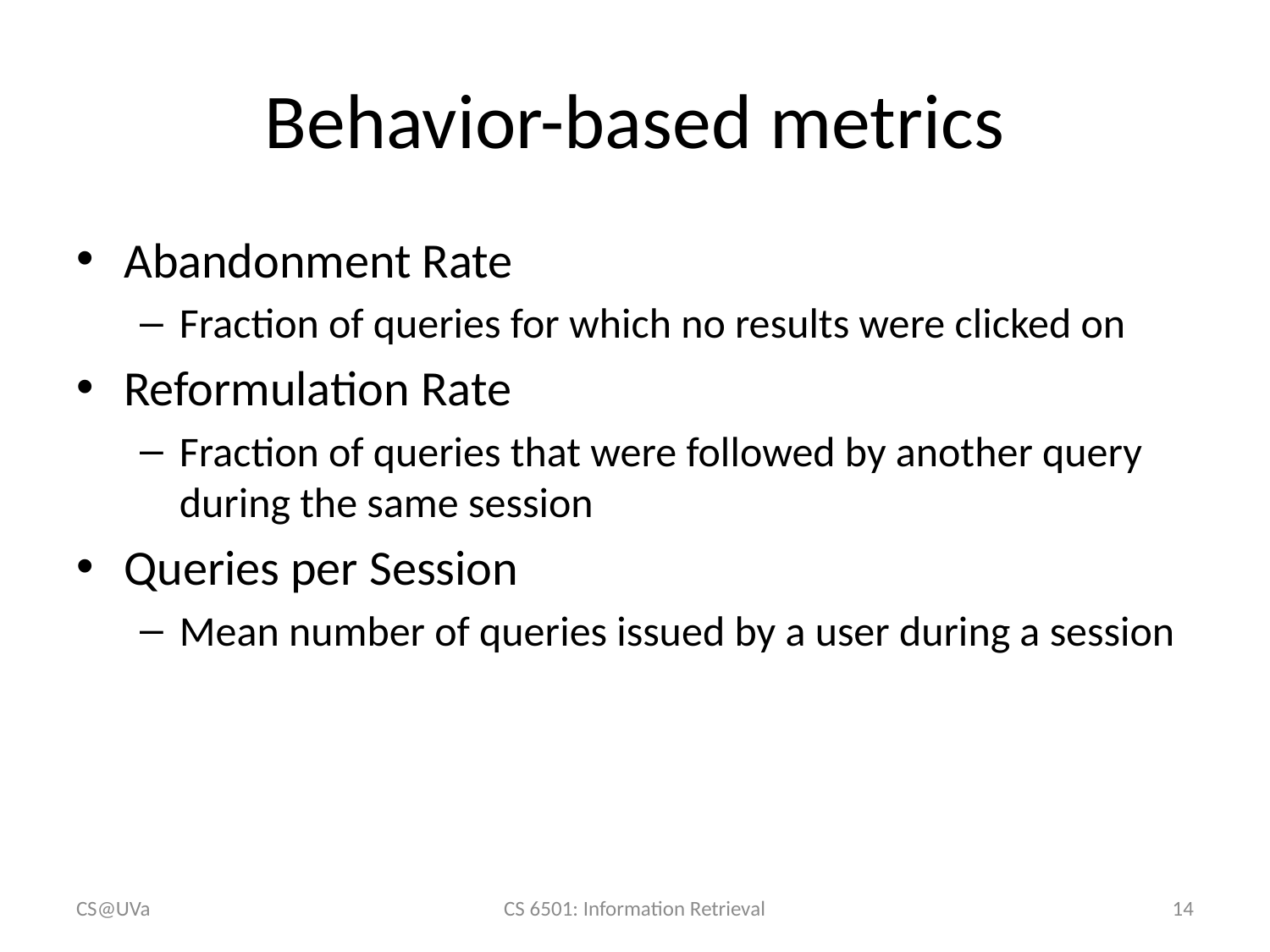

# Behavior-based metrics
Abandonment Rate
Fraction of queries for which no results were clicked on
Reformulation Rate
Fraction of queries that were followed by another query during the same session
Queries per Session
Mean number of queries issued by a user during a session

CS@UVa
CS 6501: Information Retrieval
14